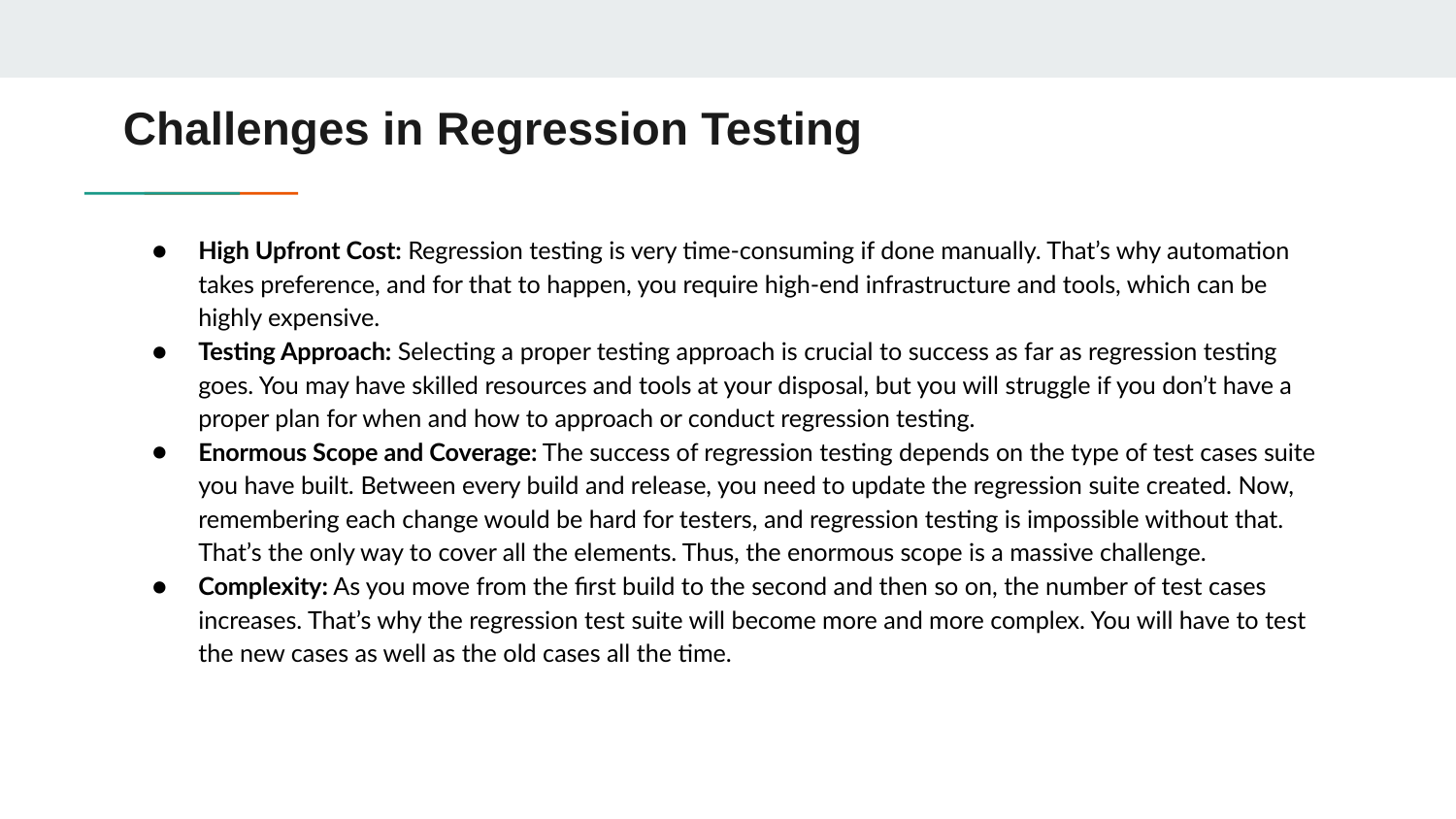

# Challenges in Regression Testing
High Upfront Cost: Regression testing is very time-consuming if done manually. That’s why automation takes preference, and for that to happen, you require high-end infrastructure and tools, which can be highly expensive.
Testing Approach: Selecting a proper testing approach is crucial to success as far as regression testing goes. You may have skilled resources and tools at your disposal, but you will struggle if you don’t have a proper plan for when and how to approach or conduct regression testing.
Enormous Scope and Coverage: The success of regression testing depends on the type of test cases suite you have built. Between every build and release, you need to update the regression suite created. Now, remembering each change would be hard for testers, and regression testing is impossible without that. That’s the only way to cover all the elements. Thus, the enormous scope is a massive challenge.
Complexity: As you move from the first build to the second and then so on, the number of test cases increases. That’s why the regression test suite will become more and more complex. You will have to test the new cases as well as the old cases all the time.